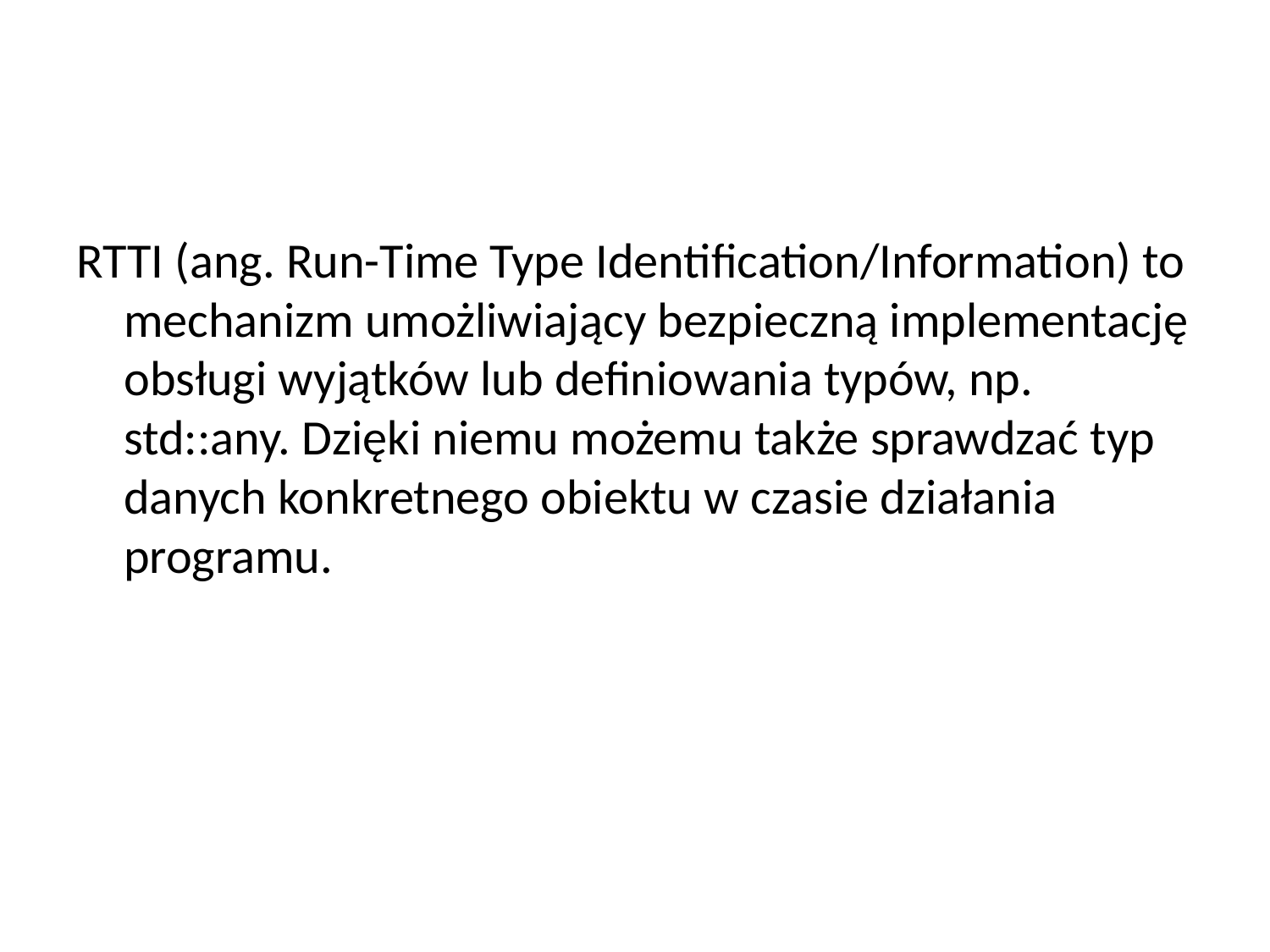

#
RTTI (ang. Run-Time Type Identification/Information) to mechanizm umożliwiający bezpieczną implementację obsługi wyjątków lub definiowania typów, np. std::any. Dzięki niemu możemu także sprawdzać typ danych konkretnego obiektu w czasie działania programu.